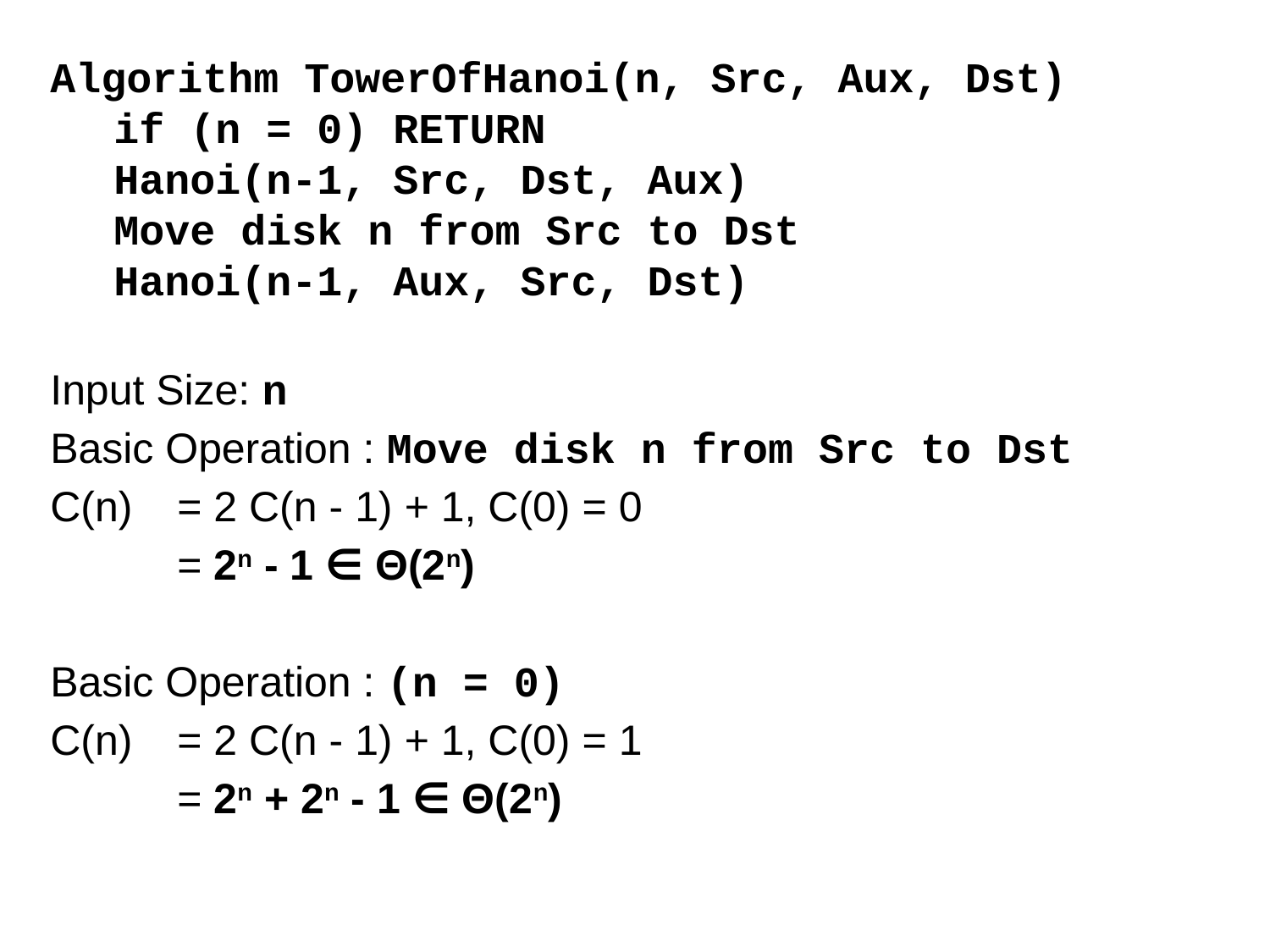

Algorithm TowerOfHanoi(n, Src, Aux, Dst)
if (n = 0) RETURN
Hanoi(n-1, Src, Dst, Aux)
Move disk n from Src to Dst
Hanoi(n-1, Aux, Src, Dst)

Input Size: n
Basic Operation : Move disk n from Src to Dst
C(n) 	= 2 C(n - 1) + 1, C(0) = 0
= 2n - 1 ∈ Θ(2n)

Basic Operation : (n = 0)
C(n) 	= 2 C(n - 1) + 1, C(0) = 1
= 2n + 2n - 1 ∈ Θ(2n)